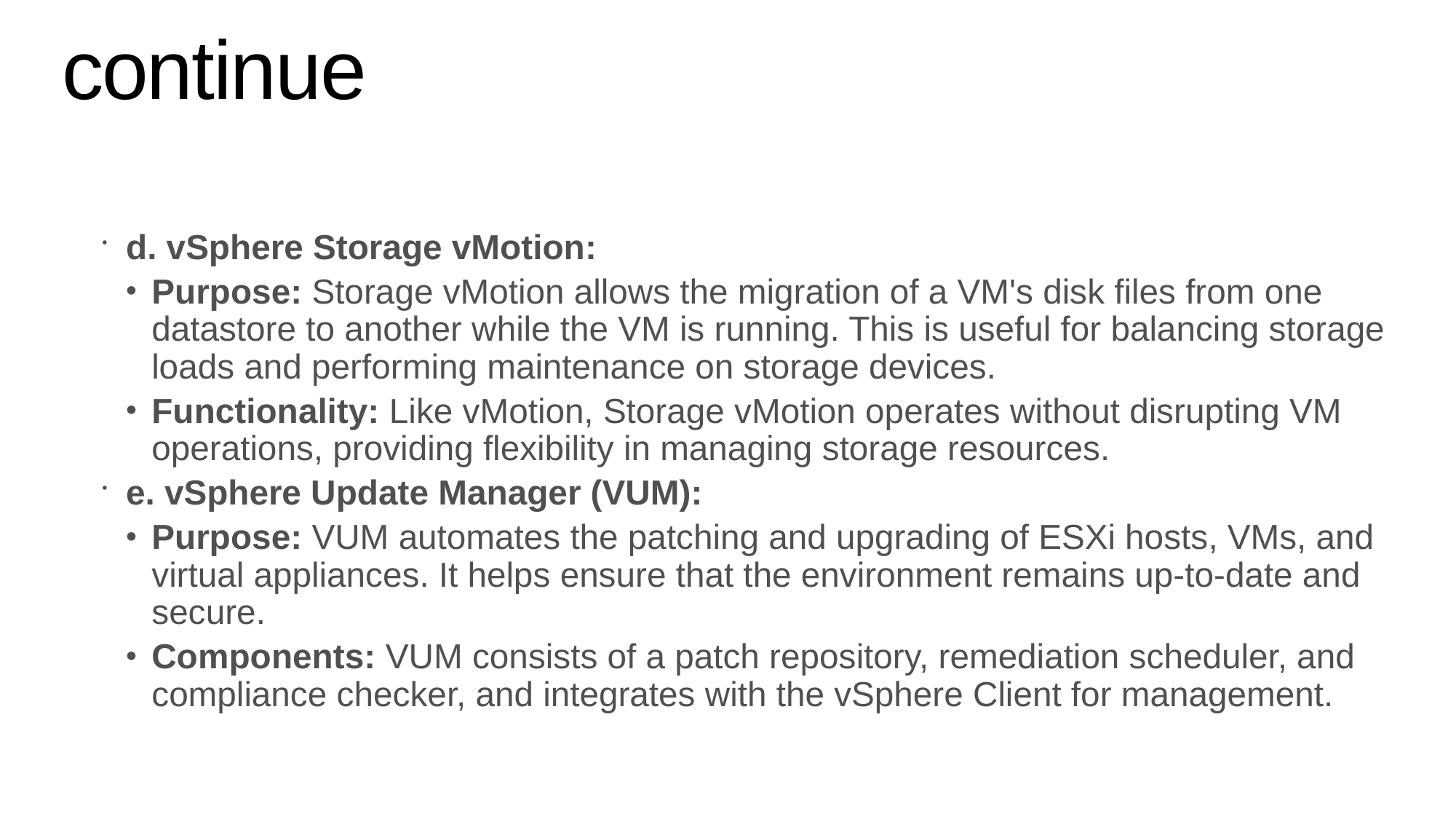

# continue

d. vSphere Storage vMotion:
Purpose: Storage vMotion allows the migration of a VM's disk files from one datastore to another while the VM is running. This is useful for balancing storage loads and performing maintenance on storage devices.
Functionality: Like vMotion, Storage vMotion operates without disrupting VM operations, providing flexibility in managing storage resources.
e. vSphere Update Manager (VUM):
Purpose: VUM automates the patching and upgrading of ESXi hosts, VMs, and virtual appliances. It helps ensure that the environment remains up-to-date and secure.
Components: VUM consists of a patch repository, remediation scheduler, and compliance checker, and integrates with the vSphere Client for management.